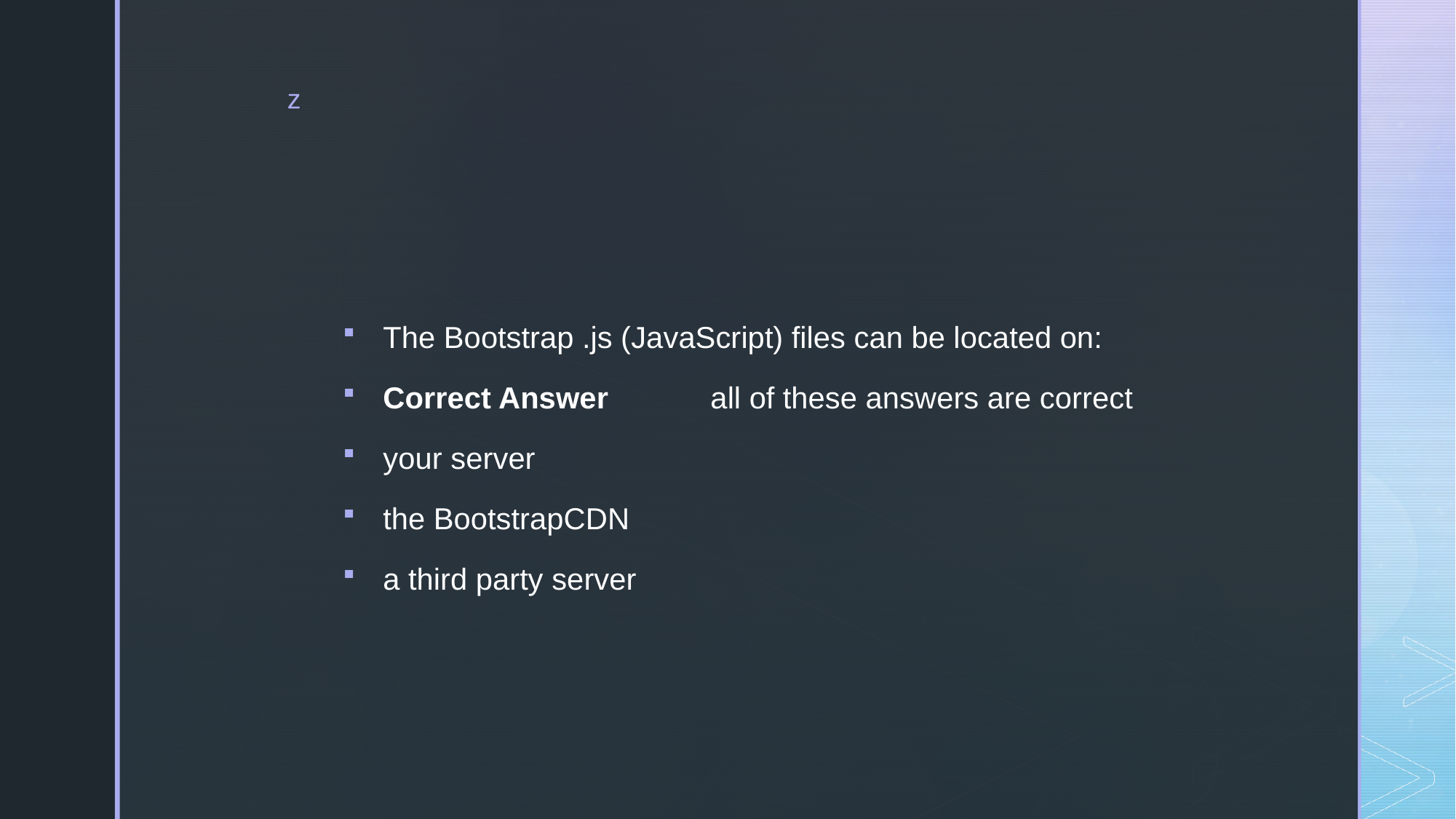

#
The Bootstrap .js (JavaScript) files can be located on:
Correct Answer	all of these answers are correct
your server
the BootstrapCDN
a third party server